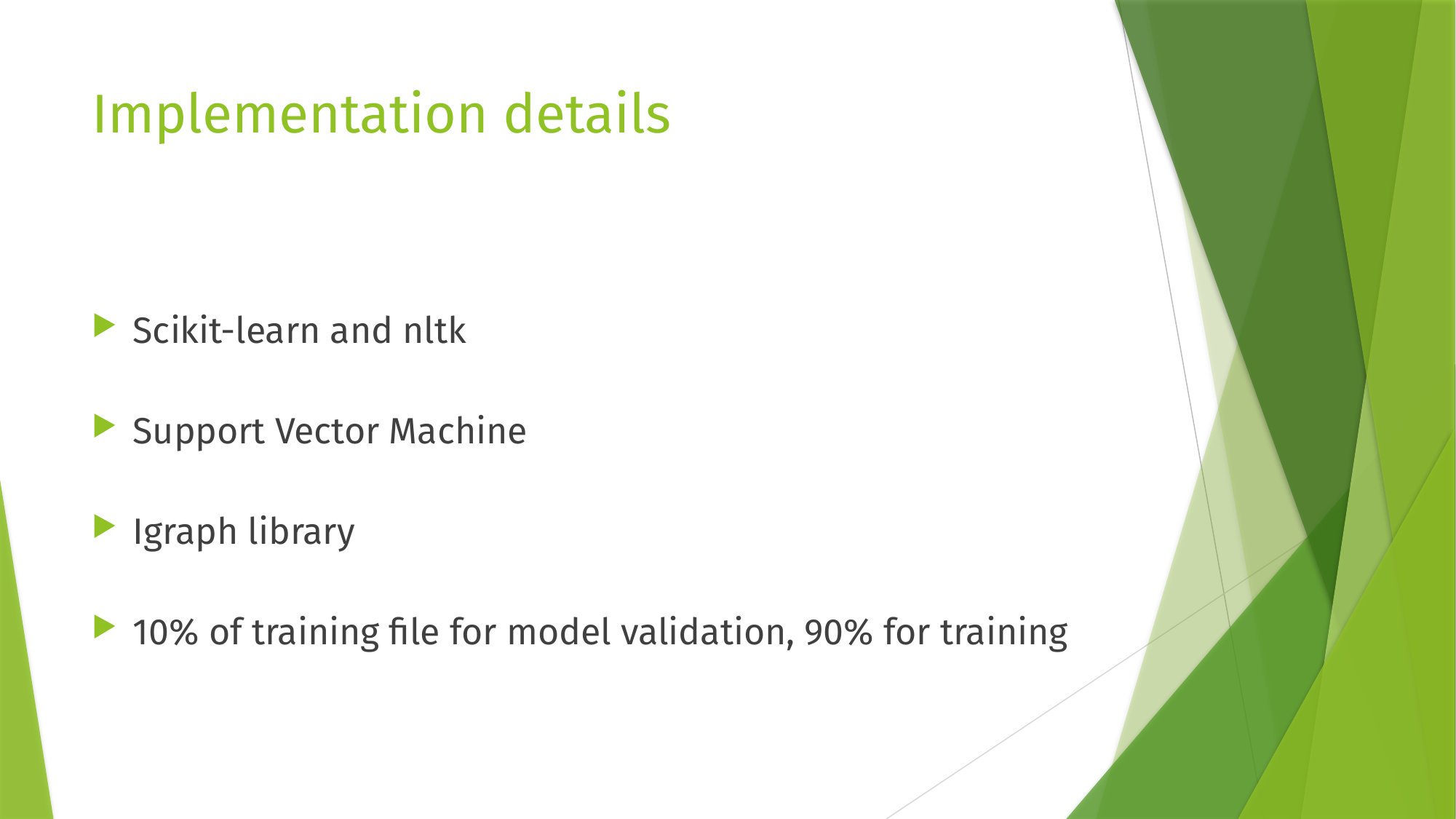

# Implementation details
Scikit-learn and nltk
Support Vector Machine
Igraph library
10% of training file for model validation, 90% for training